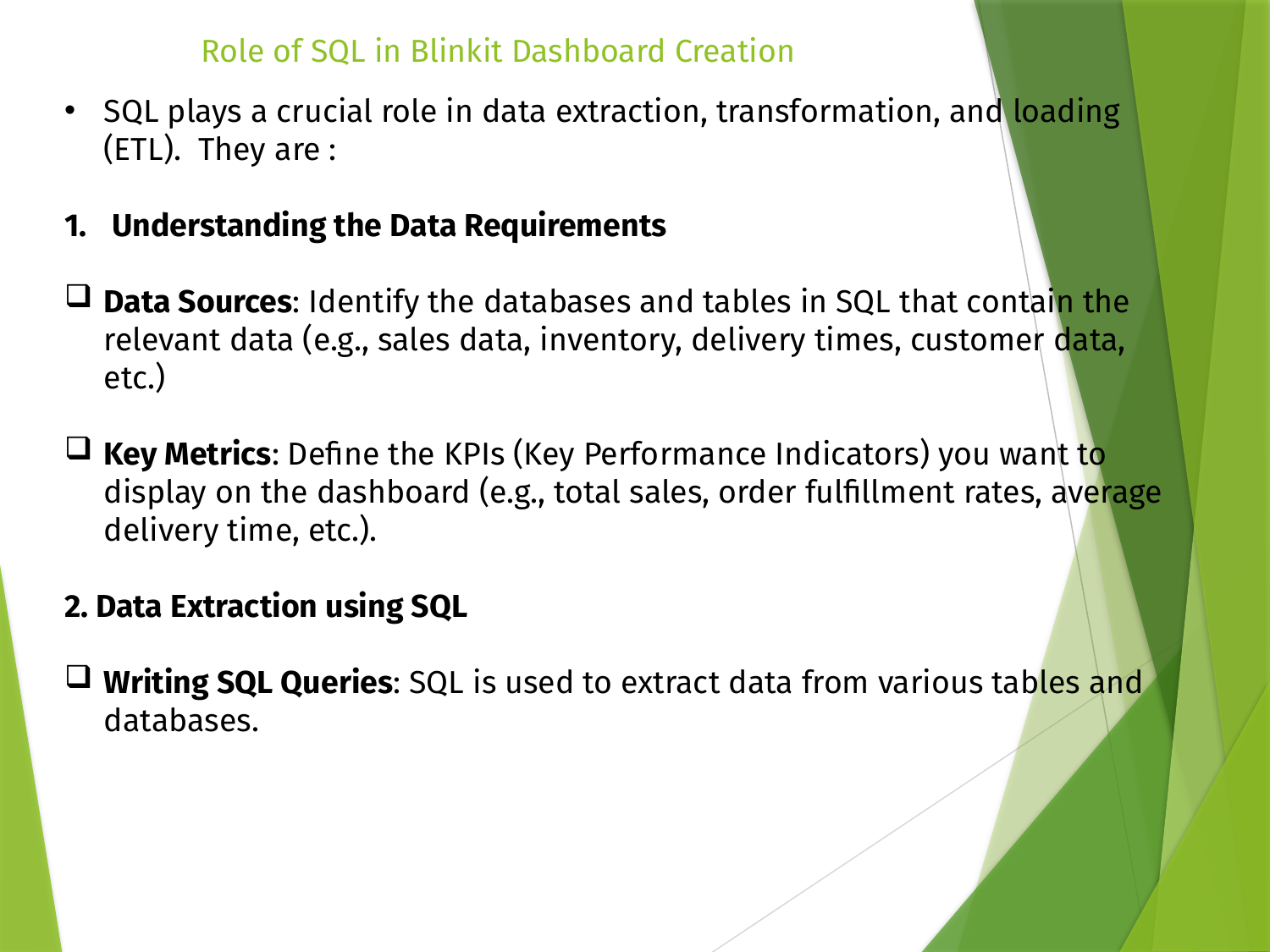

Role of SQL in Blinkit Dashboard Creation
SQL plays a crucial role in data extraction, transformation, and loading (ETL).  They are :

Understanding the Data Requirements

Data Sources: Identify the databases and tables in SQL that contain the relevant data (e.g., sales data, inventory, delivery times, customer data, etc.)

Key Metrics: Define the KPIs (Key Performance Indicators) you want to display on the dashboard (e.g., total sales, order fulfillment rates, average delivery time, etc.).

2. Data Extraction using SQL

Writing SQL Queries: SQL is used to extract data from various tables and databases.